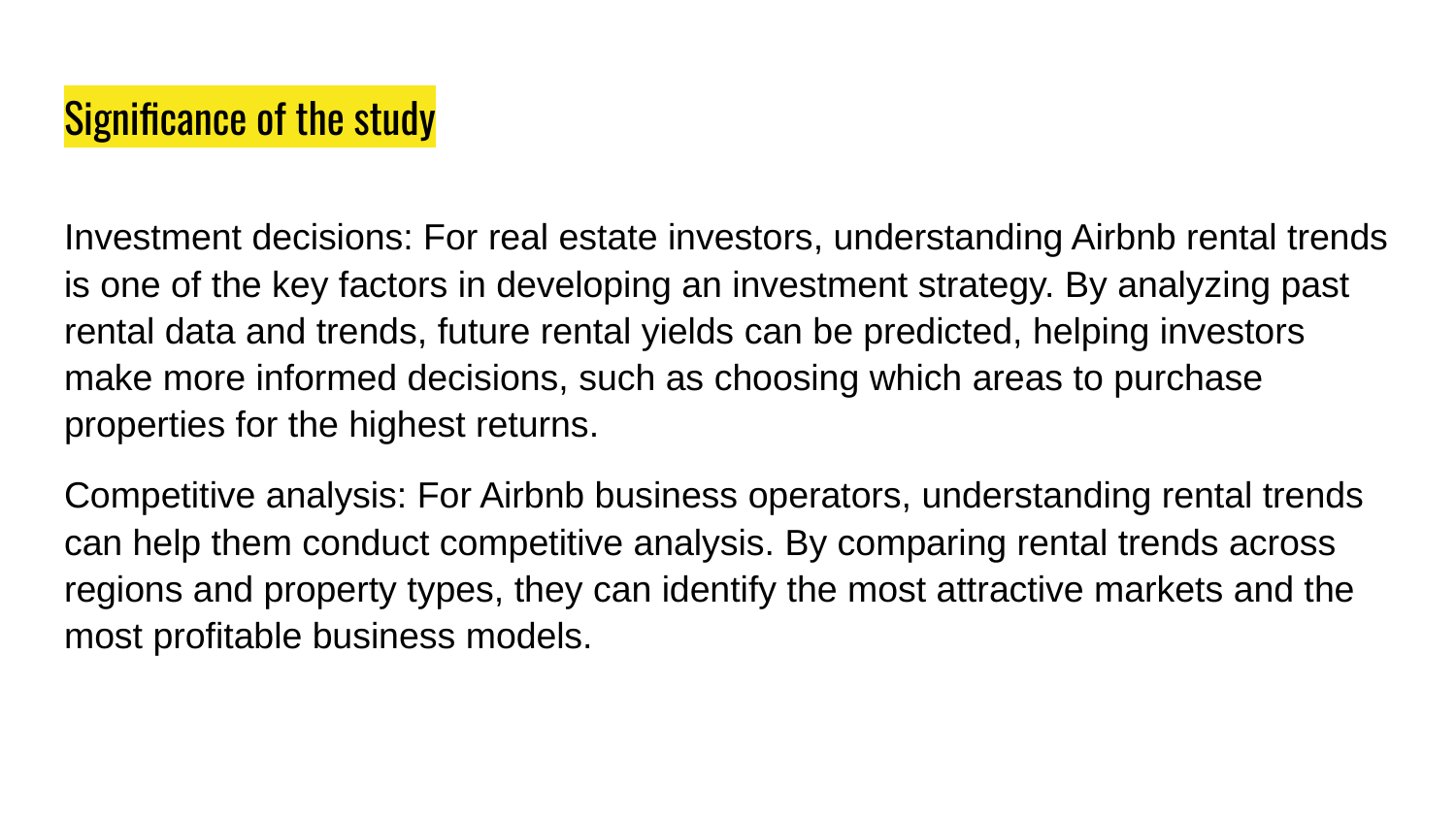

# Significance of the study
Investment decisions: For real estate investors, understanding Airbnb rental trends is one of the key factors in developing an investment strategy. By analyzing past rental data and trends, future rental yields can be predicted, helping investors make more informed decisions, such as choosing which areas to purchase properties for the highest returns.
Competitive analysis: For Airbnb business operators, understanding rental trends can help them conduct competitive analysis. By comparing rental trends across regions and property types, they can identify the most attractive markets and the most profitable business models.